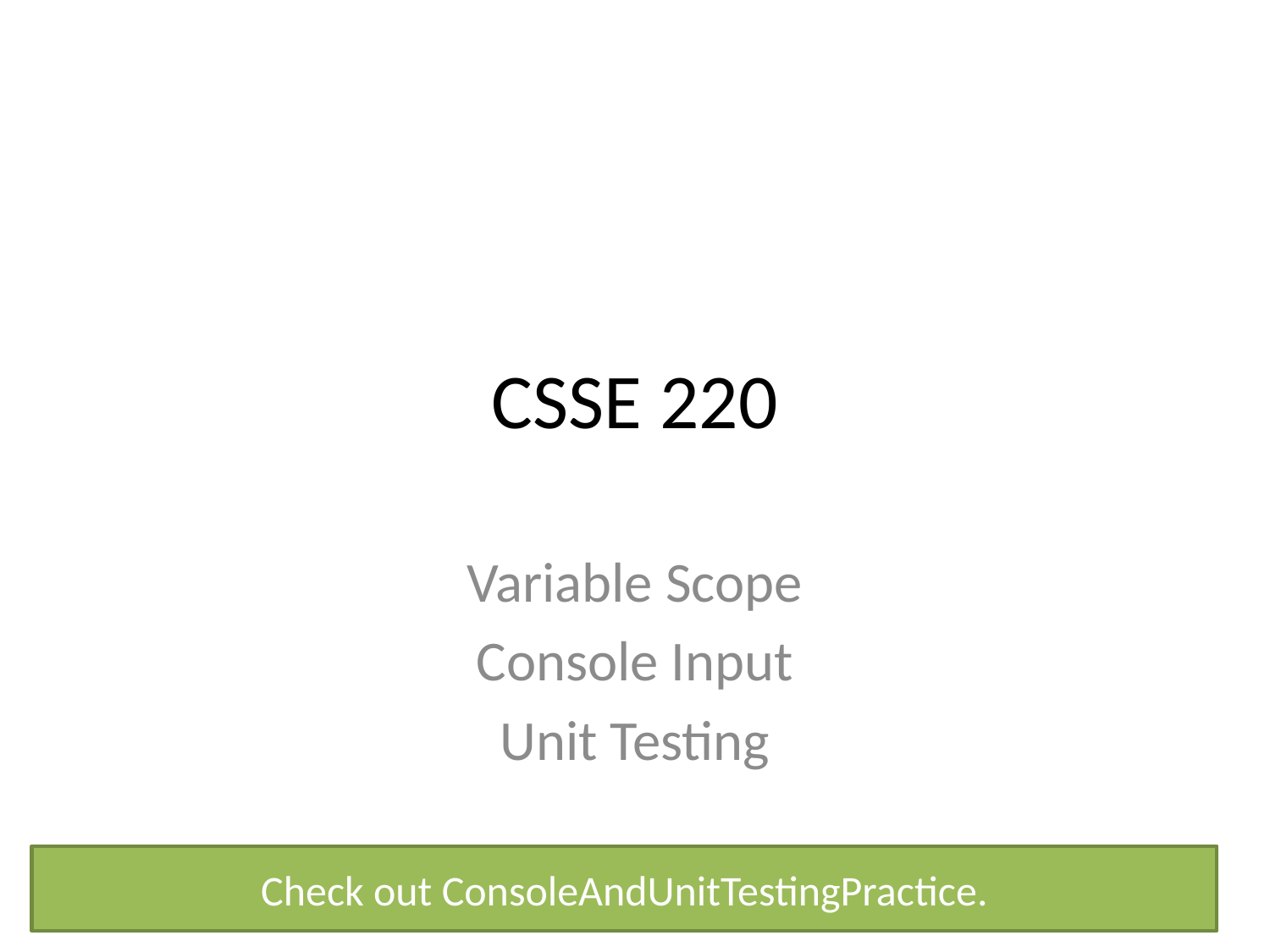

# CSSE 220
Variable Scope
Console Input
Unit Testing
Check out ConsoleAndUnitTestingPractice.